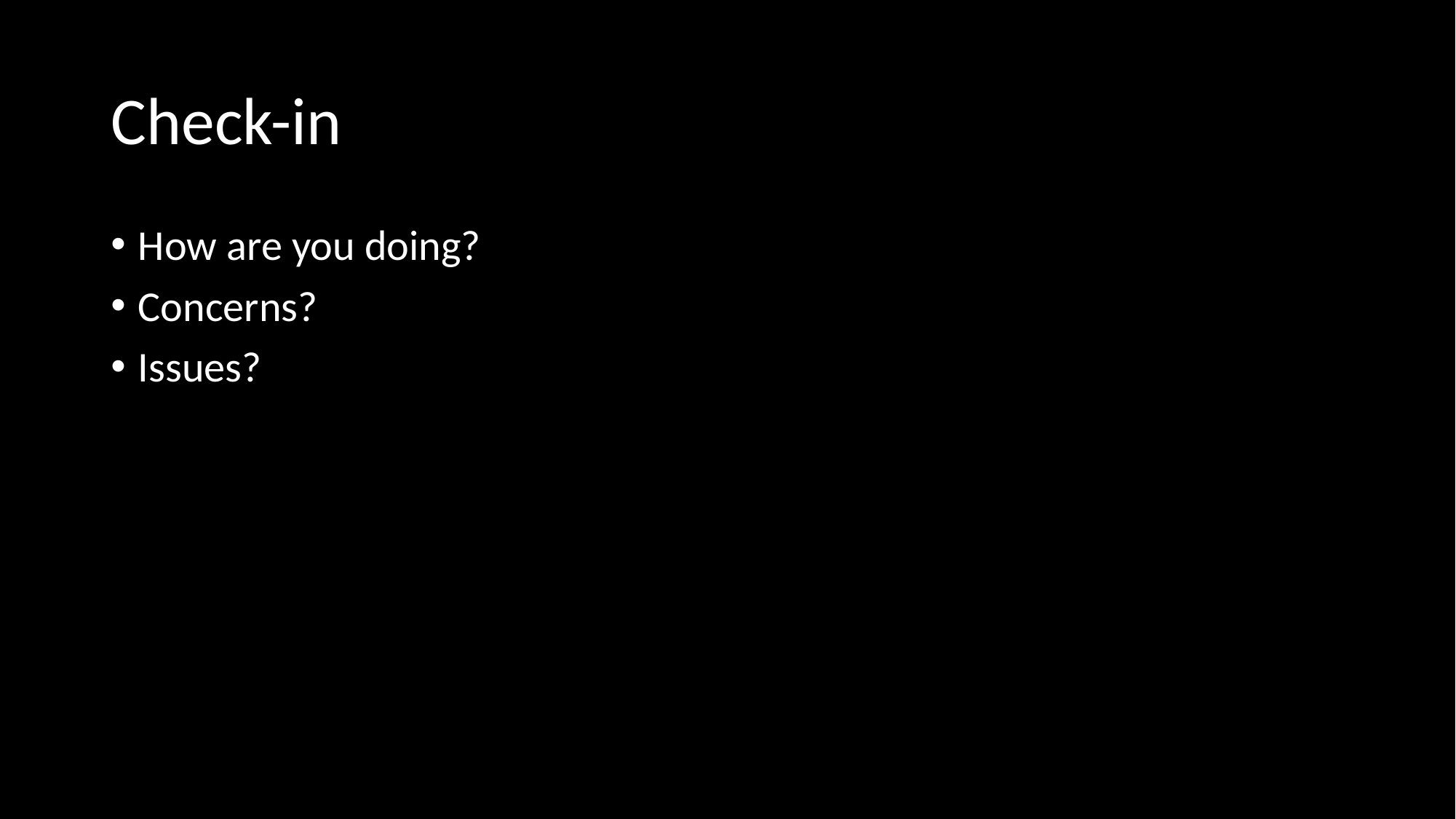

# Check-in
How are you doing?
Concerns?
Issues?